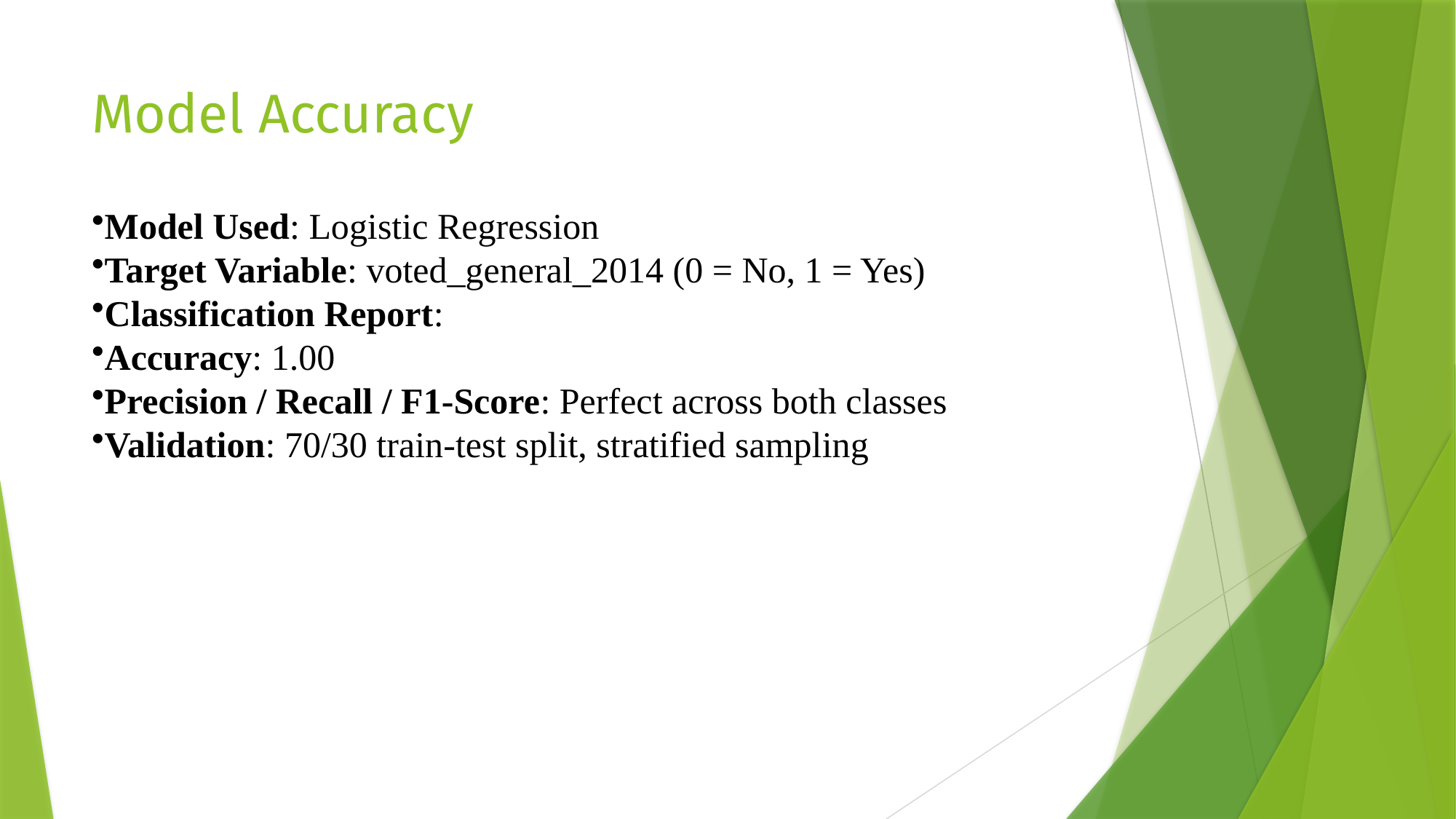

# Model Accuracy
Model Used: Logistic Regression
Target Variable: voted_general_2014 (0 = No, 1 = Yes)
Classification Report:
Accuracy: 1.00
Precision / Recall / F1-Score: Perfect across both classes
Validation: 70/30 train-test split, stratified sampling